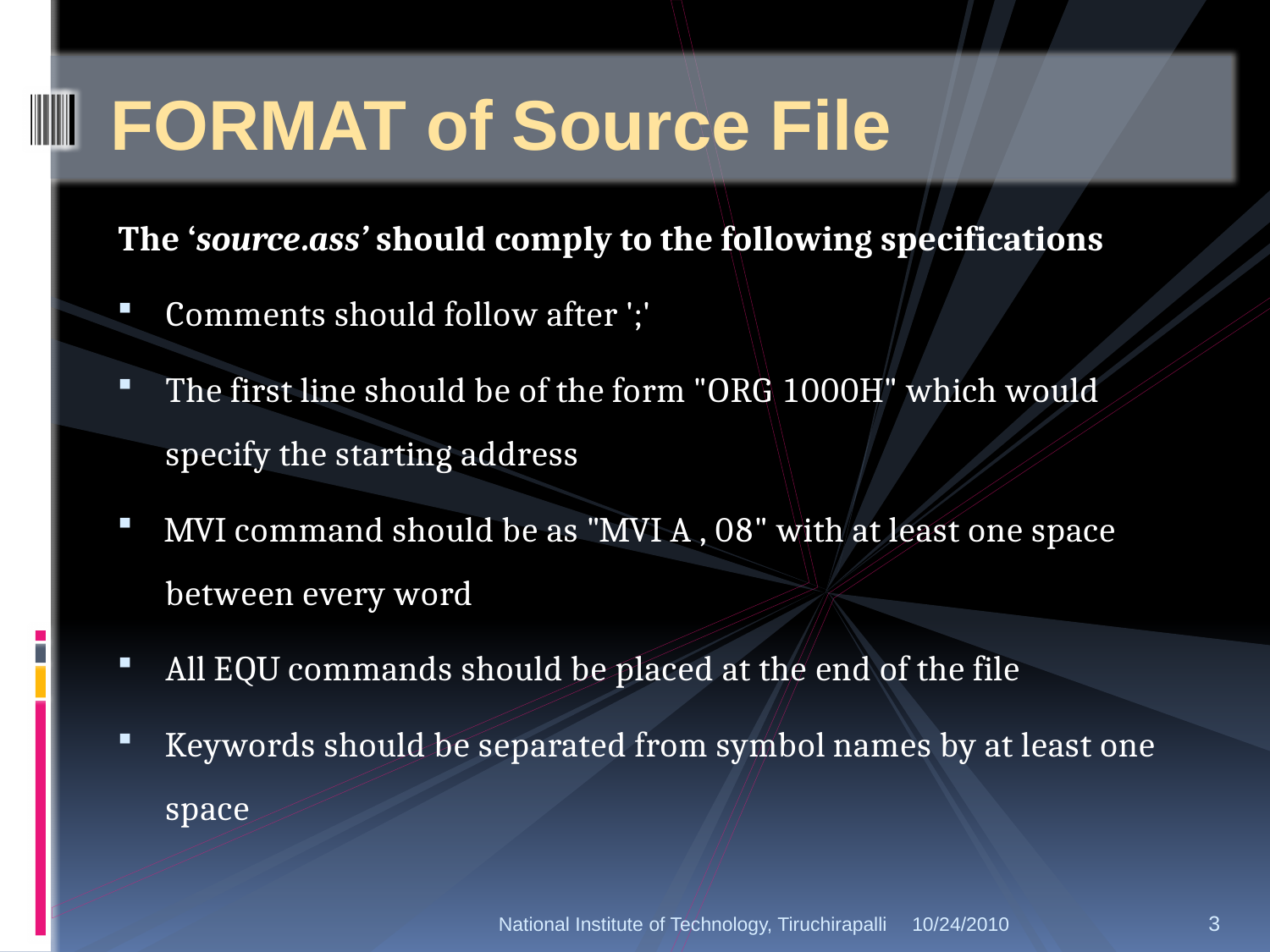

# FORMAT of Source File
The ‘source.ass’ should comply to the following specifications
Comments should follow after ';'
The first line should be of the form "ORG 1000H" which would specify the starting address
MVI command should be as "MVI A , 08" with at least one space between every word
All EQU commands should be placed at the end of the file
Keywords should be separated from symbol names by at least one space
National Institute of Technology, Tiruchirapalli
10/24/2010
3